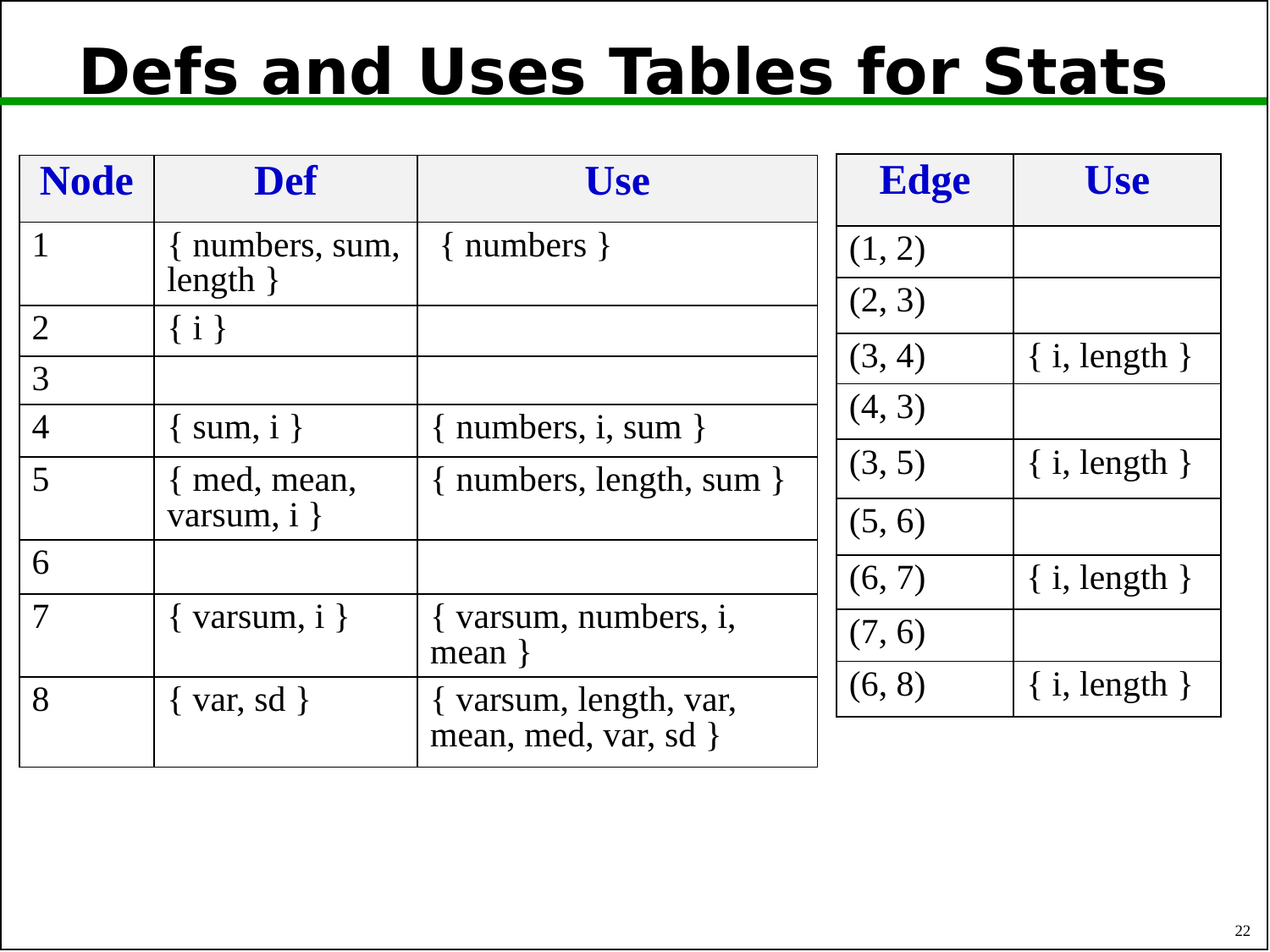

# Defs and Uses Tables for Stats
| Edge | Use |
| --- | --- |
| (1, 2) |  |
| (2, 3) |  |
| (3, 4) | { i, length } |
| (4, 3) |  |
| (3, 5) | { i, length } |
| (5, 6) |  |
| (6, 7) | { i, length } |
| (7, 6) |  |
| (6, 8) | { i, length } |
| Node | Def | Use |
| --- | --- | --- |
| 1 | { numbers, sum, length } | { numbers } |
| 2 | { i } |  |
| 3 |  |  |
| 4 | { sum, i } | { numbers, i, sum } |
| 5 | { med, mean, varsum, i } | { numbers, length, sum } |
| 6 |  |  |
| 7 | { varsum, i } | { varsum, numbers, i, mean } |
| 8 | { var, sd } | { varsum, length, var, mean, med, var, sd } |
22